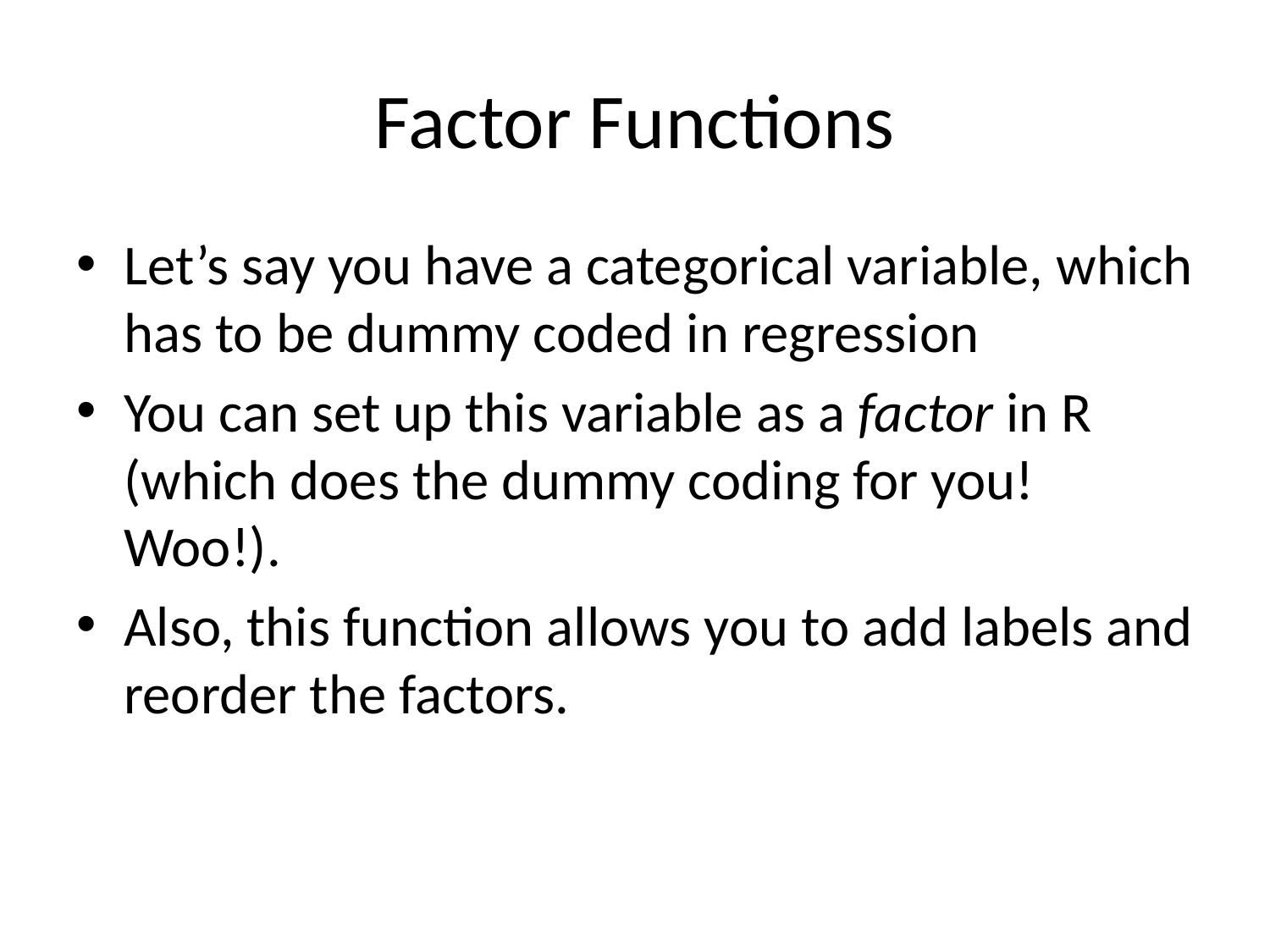

# Factor Functions
Let’s say you have a categorical variable, which has to be dummy coded in regression
You can set up this variable as a factor in R (which does the dummy coding for you! Woo!).
Also, this function allows you to add labels and reorder the factors.